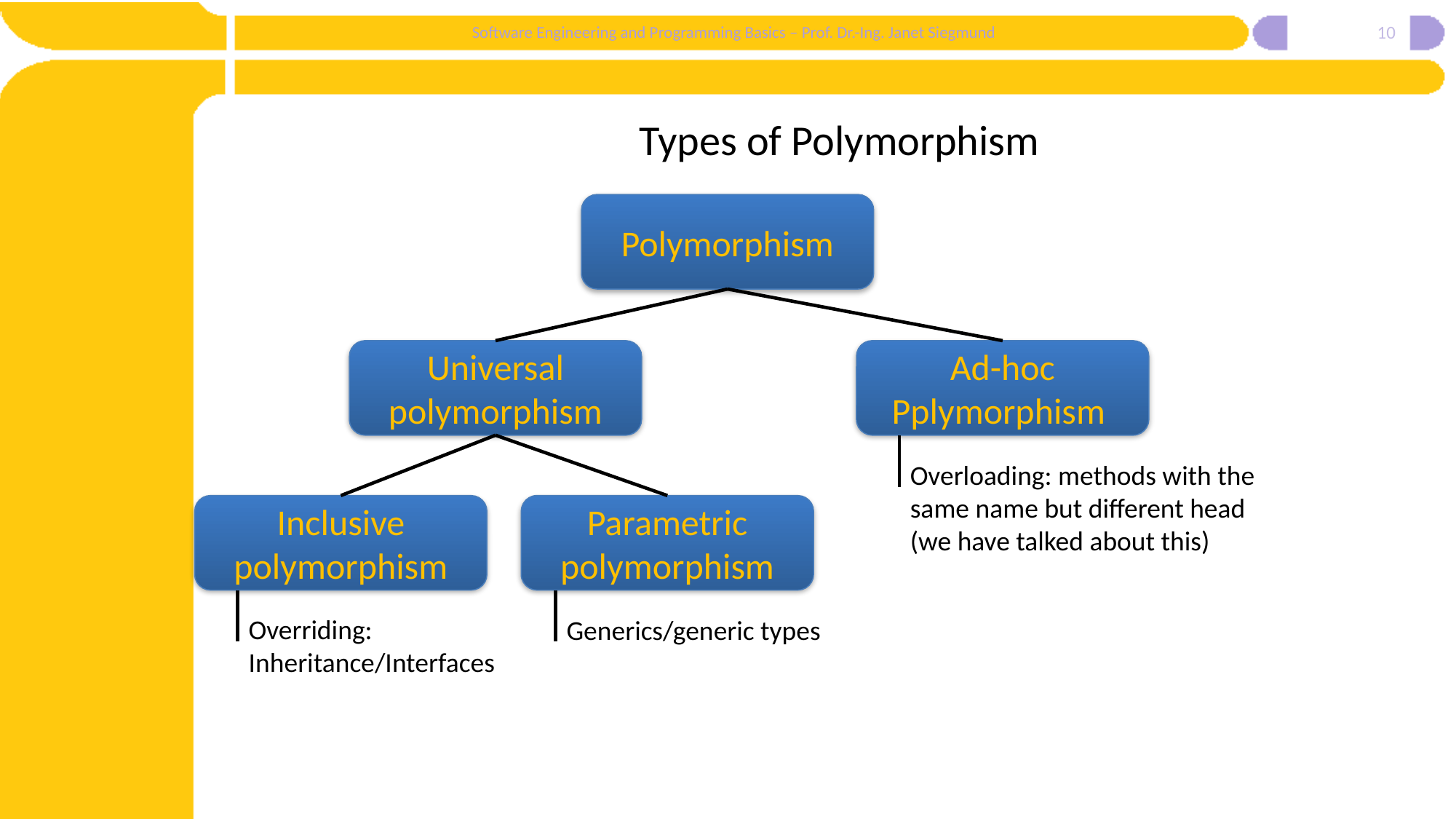

10
# Types of Polymorphism
Polymorphism

Universal polymorphism
Ad-hoc Pplymorphism
Overloading: methods with the same name but different head (we have talked about this)
Inclusive polymorphism
Parametric polymorphism
Overriding:
Inheritance/Interfaces
Generics/generic types